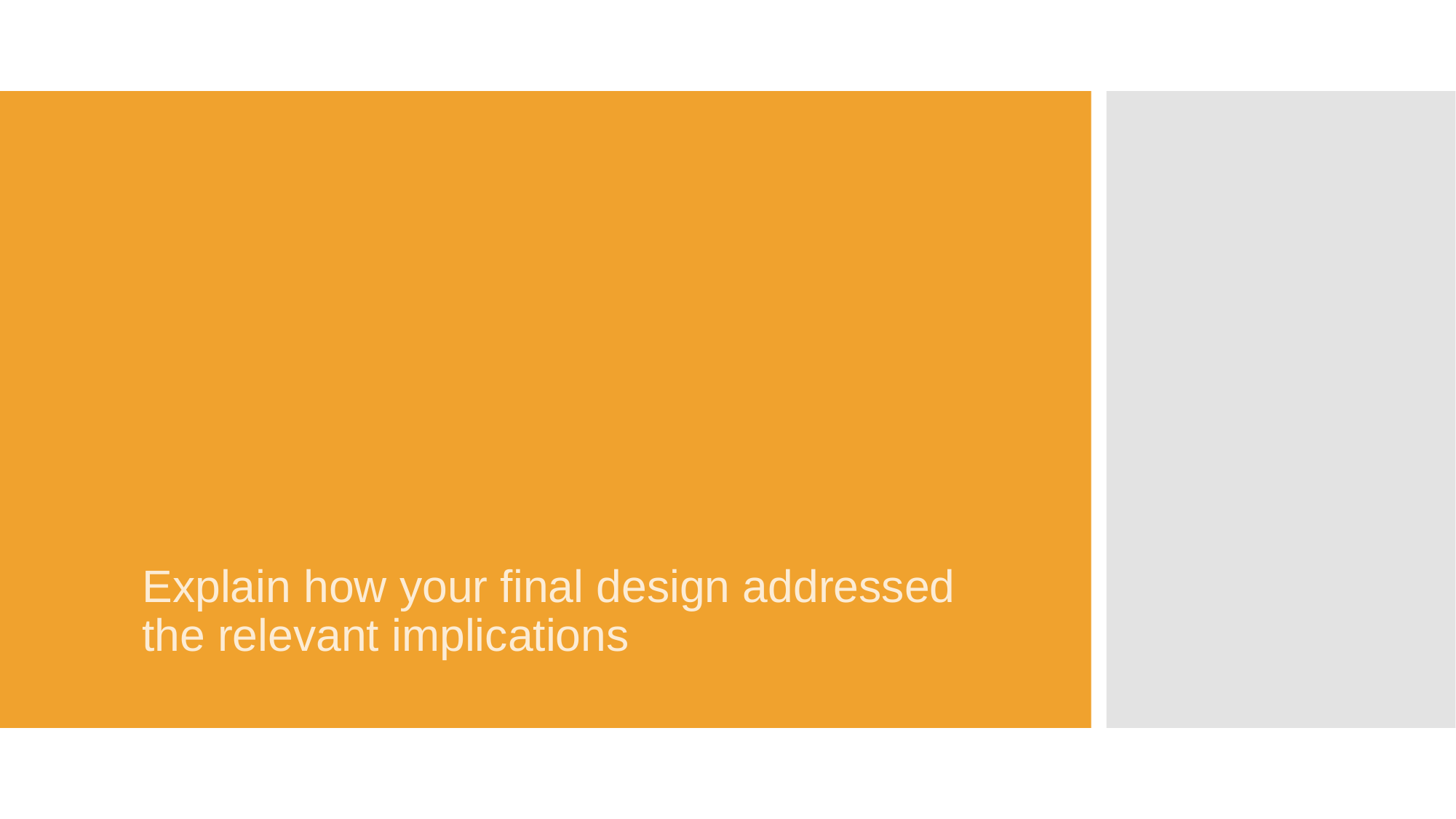

#
Explain how your final design addressed the relevant implications